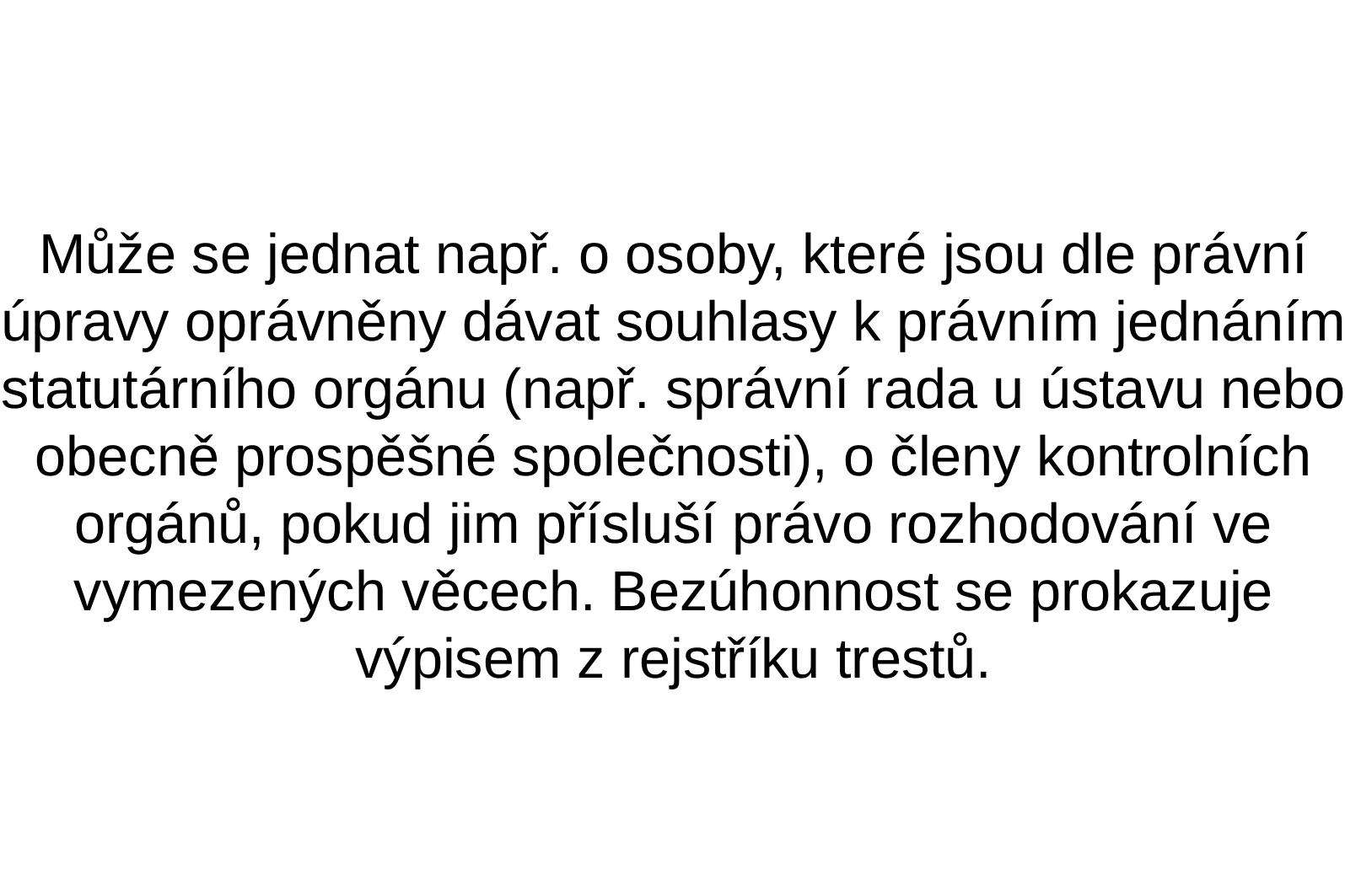

Může se jednat např. o osoby, které jsou dle právní úpravy oprávněny dávat souhlasy k právním jednáním statutárního orgánu (např. správní rada u ústavu nebo obecně prospěšné společnosti), o členy kontrolních orgánů, pokud jim přísluší právo rozhodování ve vymezených věcech. Bezúhonnost se prokazuje výpisem z rejstříku trestů.